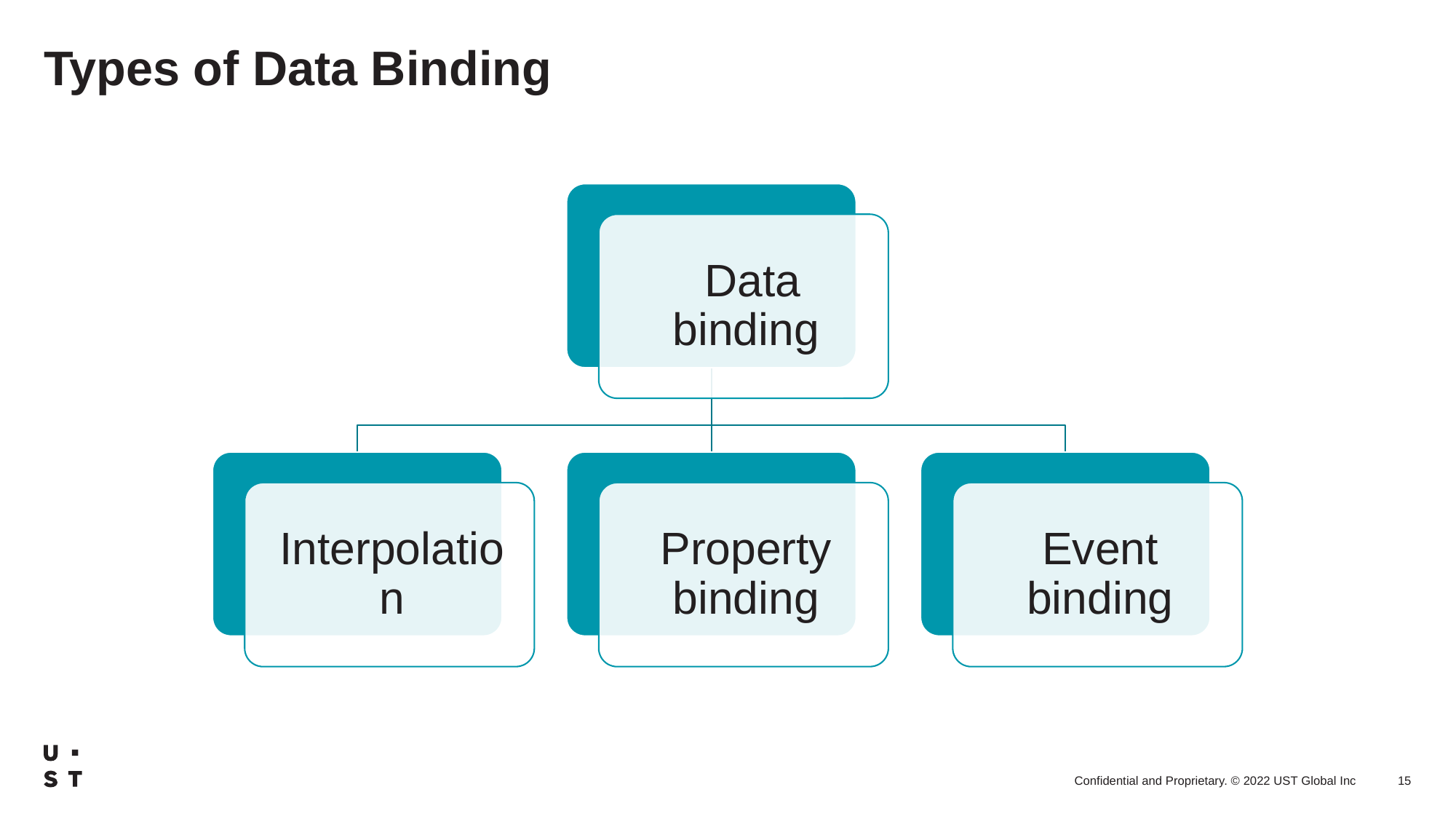

# Types of Data Binding
 Data binding
Interpolation
Property binding
Event binding